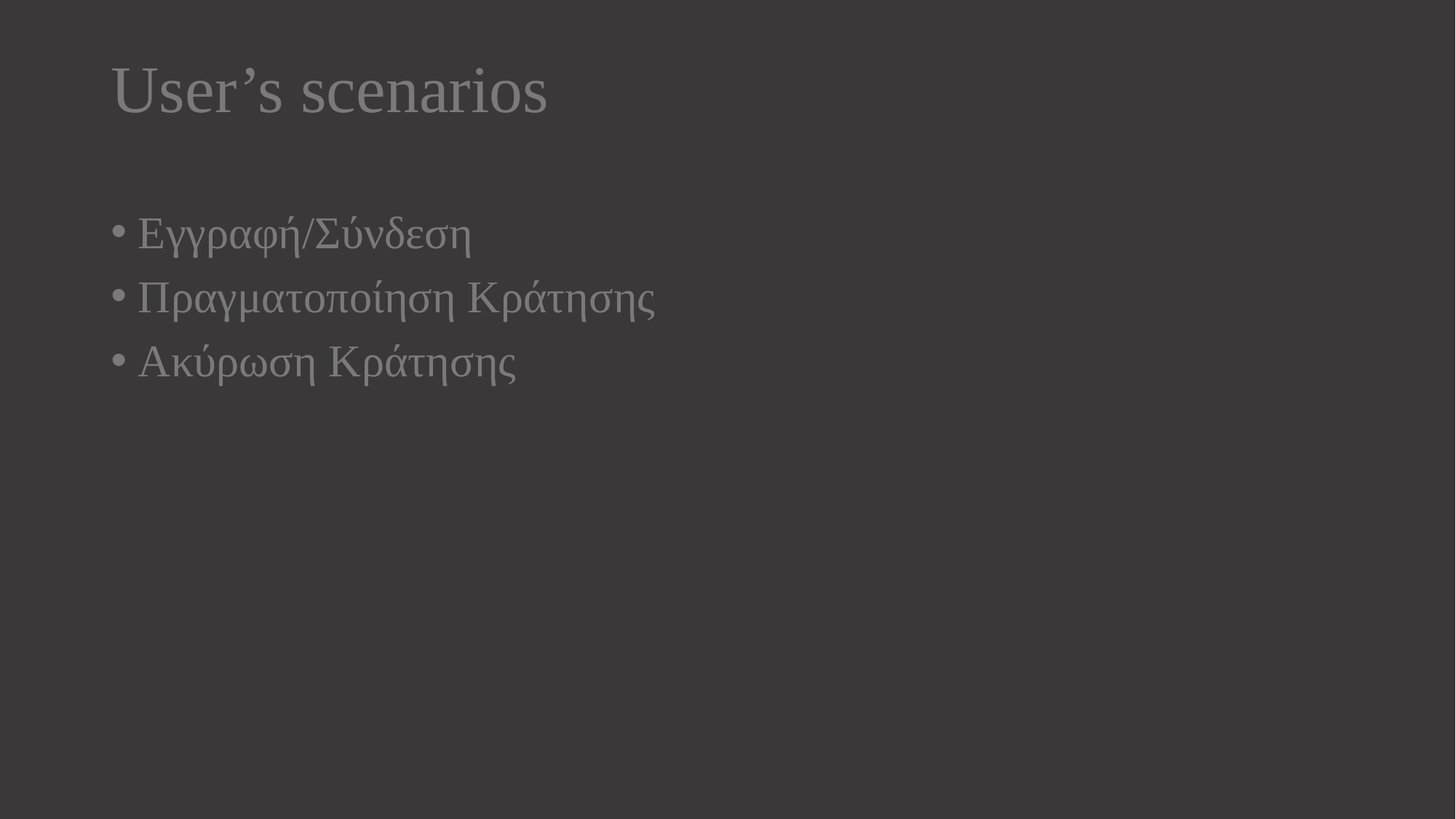

# User’s scenarios

Εγγραφή/Σύνδεση
Πραγματοποίηση Κράτησης
Ακύρωση Κράτησης